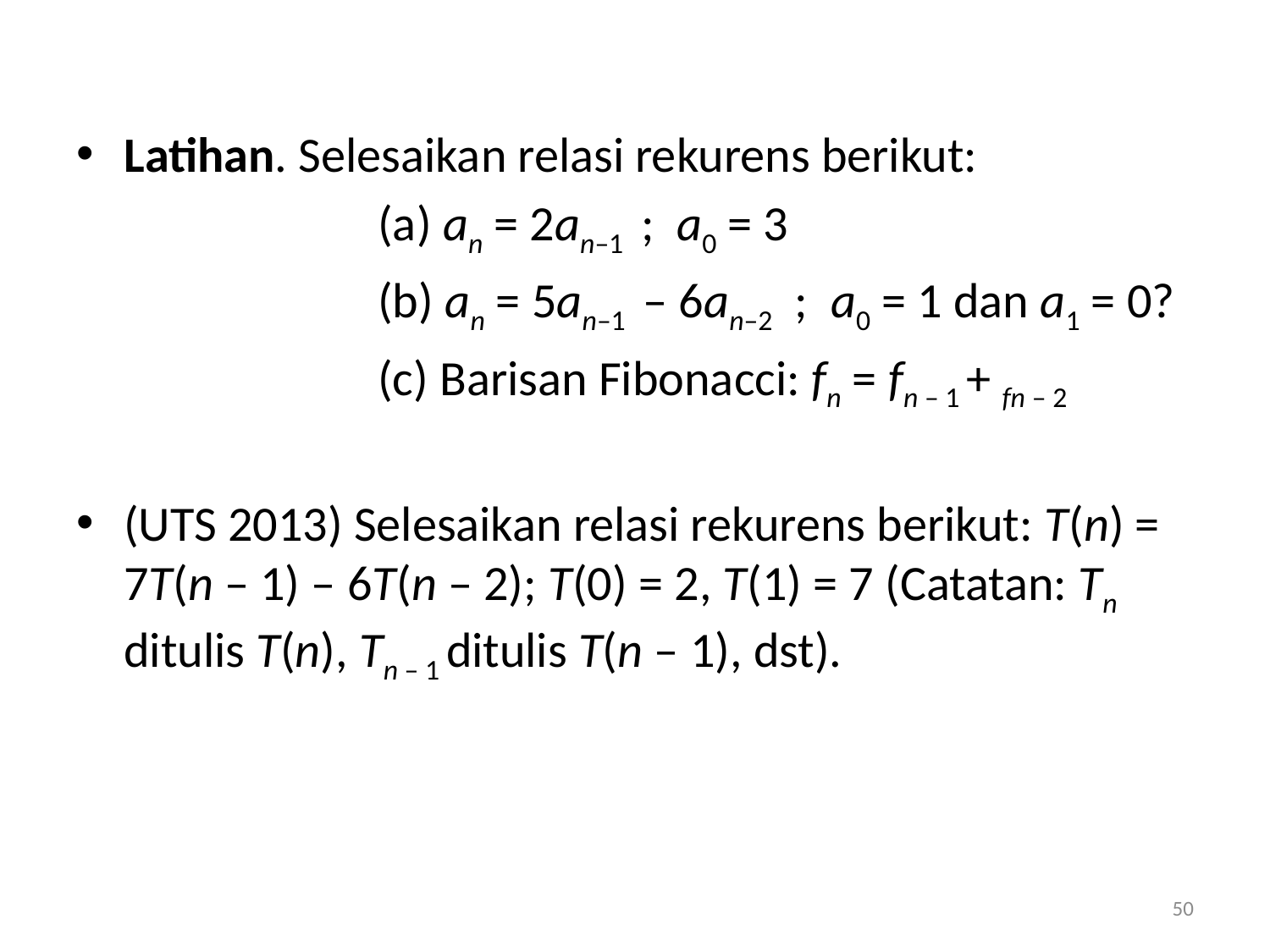

Latihan. Selesaikan relasi rekurens berikut:
			(a) an = 2an–1  ;  a0 = 3
			(b) an = 5an–1  – 6an–2  ;  a0 = 1 dan a1 = 0?
			(c) Barisan Fibonacci: fn = fn – 1 + fn – 2

(UTS 2013) Selesaikan relasi rekurens berikut: T(n) = 7T(n – 1) – 6T(n – 2); T(0) = 2, T(1) = 7 (Catatan: Tn ditulis T(n), Tn – 1 ditulis T(n – 1), dst).

50